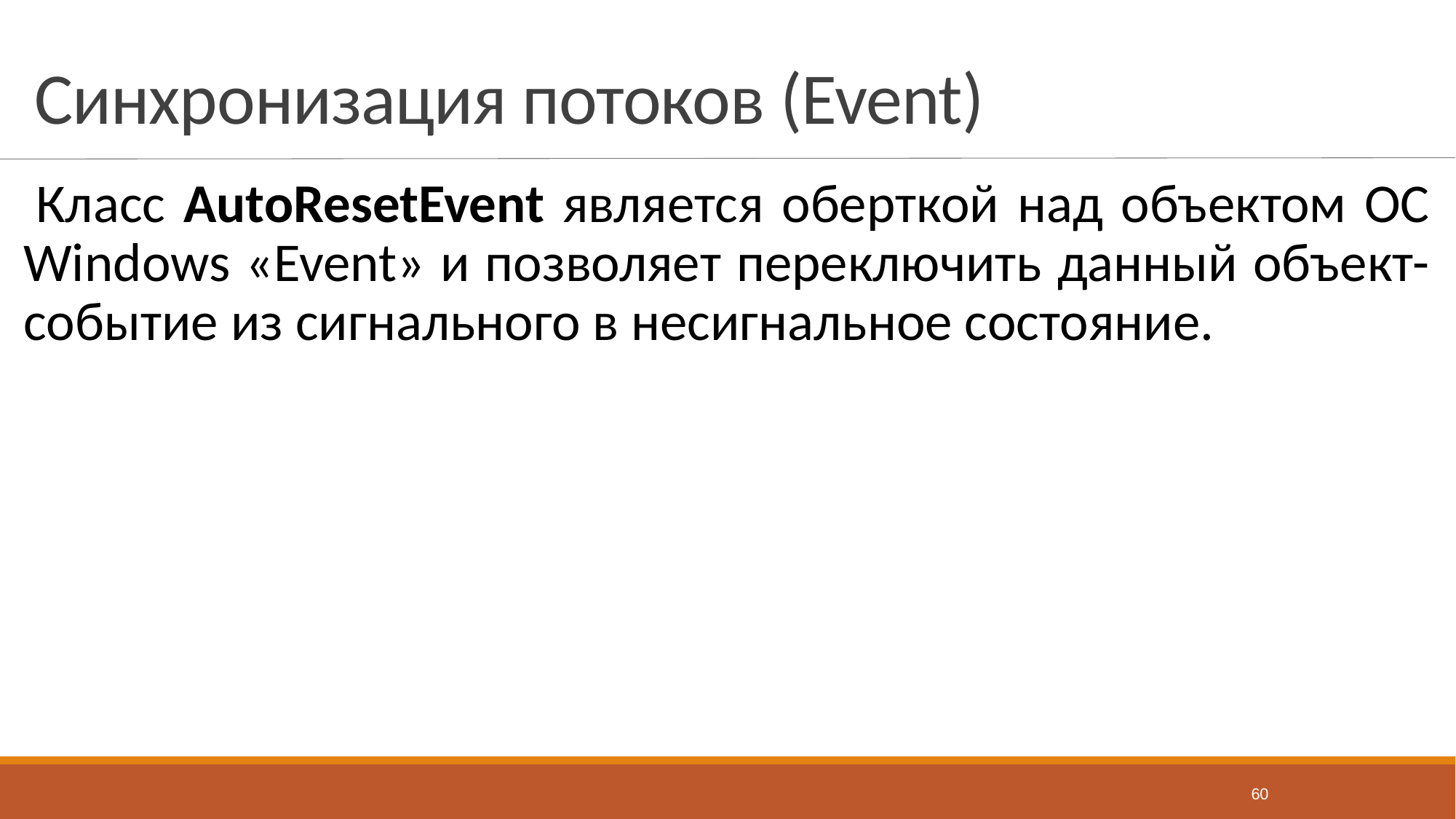

# Синхронизация потоков (Event)
Класс AutoResetEvent является оберткой над объектом ОС Windows «Event» и позволяет переключить данный объект-событие из сигнального в несигнальное состояние.

60